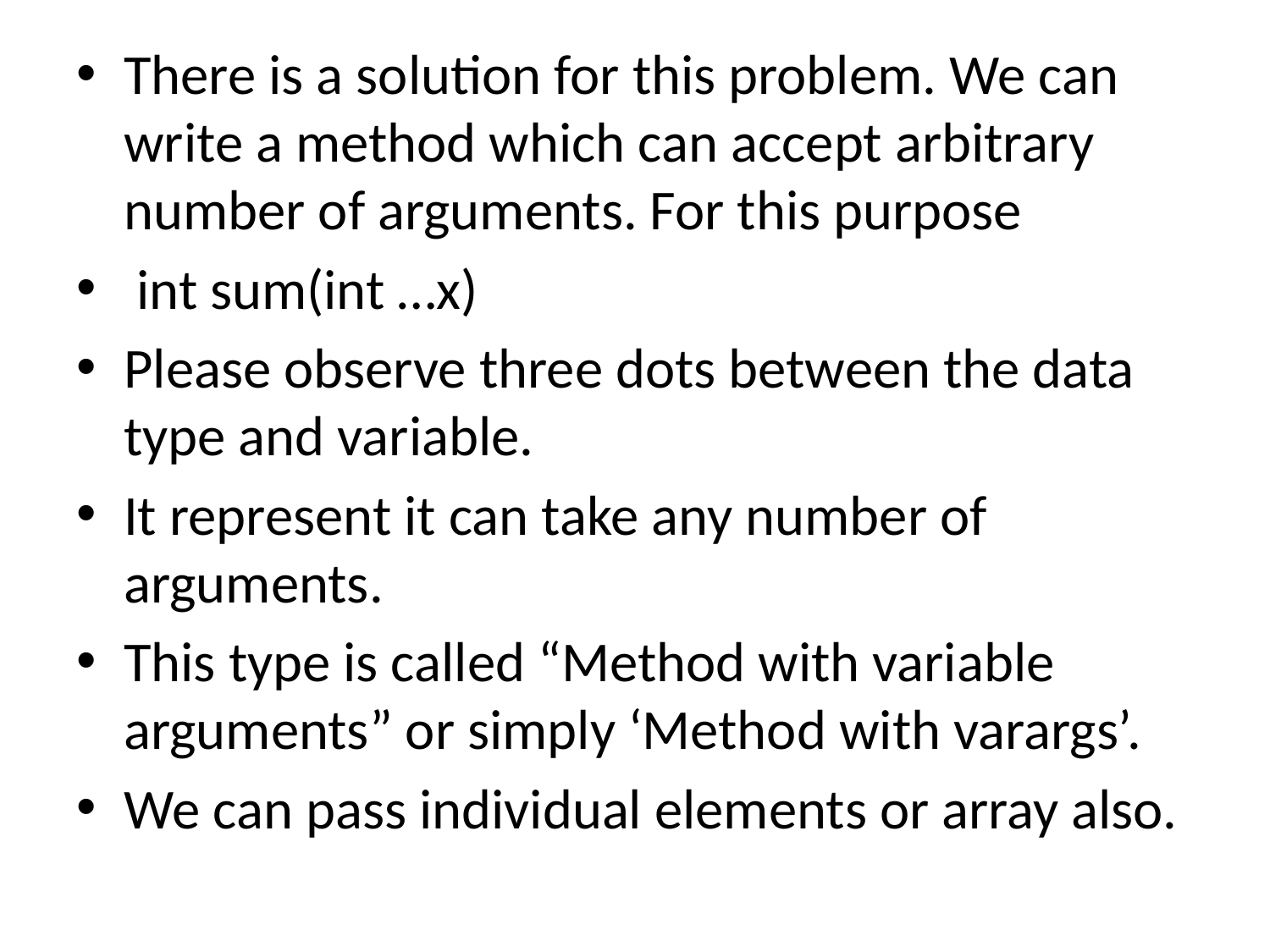

There is a solution for this problem. We can write a method which can accept arbitrary number of arguments. For this purpose
 int sum(int …x)
Please observe three dots between the data type and variable.
It represent it can take any number of arguments.
This type is called “Method with variable arguments” or simply ‘Method with varargs’.
We can pass individual elements or array also.
#